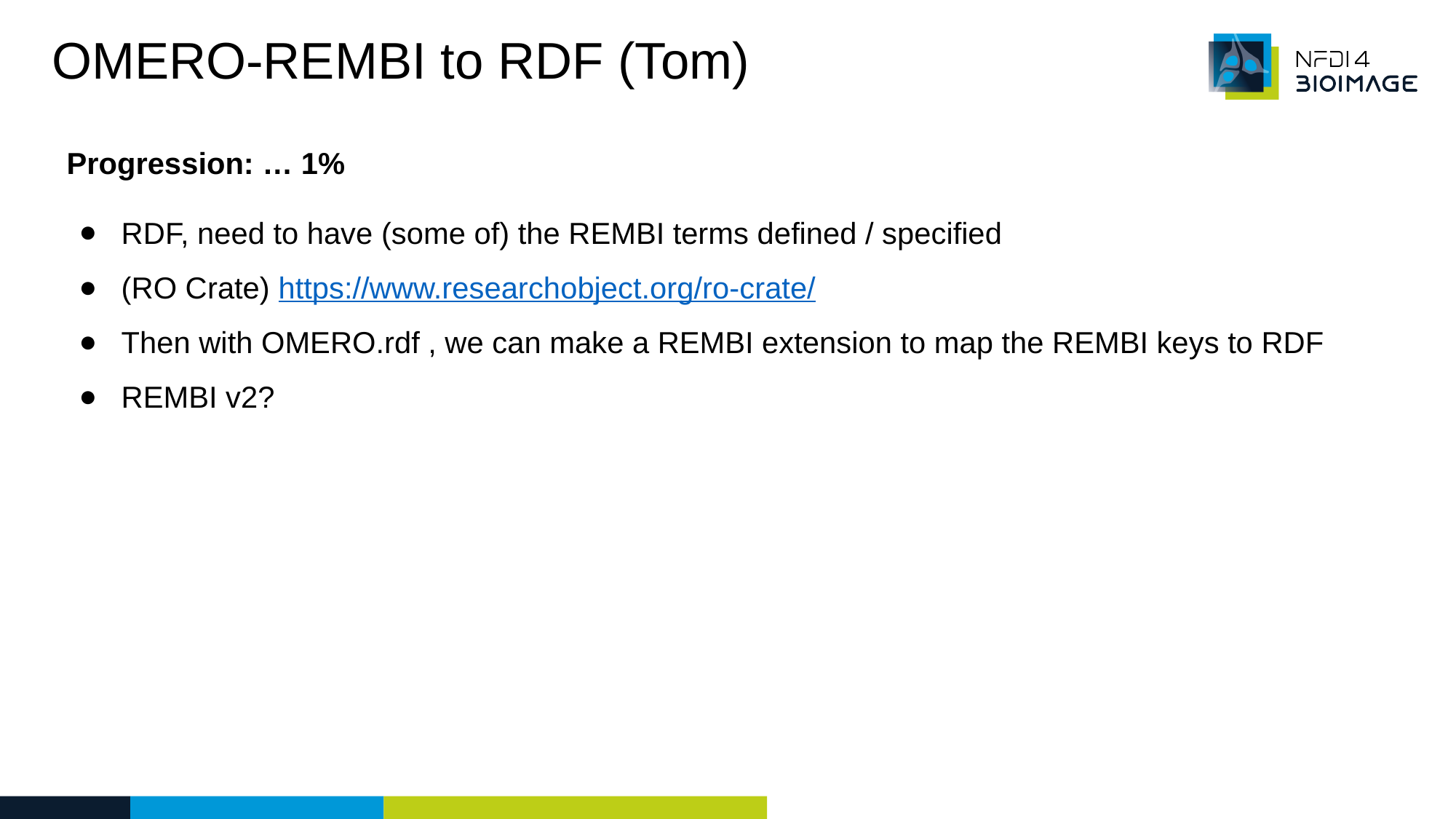

OMERO-REMBI to RDF (Tom)
Progression: … 1%
RDF, need to have (some of) the REMBI terms defined / specified
(RO Crate) https://www.researchobject.org/ro-crate/
Then with OMERO.rdf , we can make a REMBI extension to map the REMBI keys to RDF
REMBI v2?